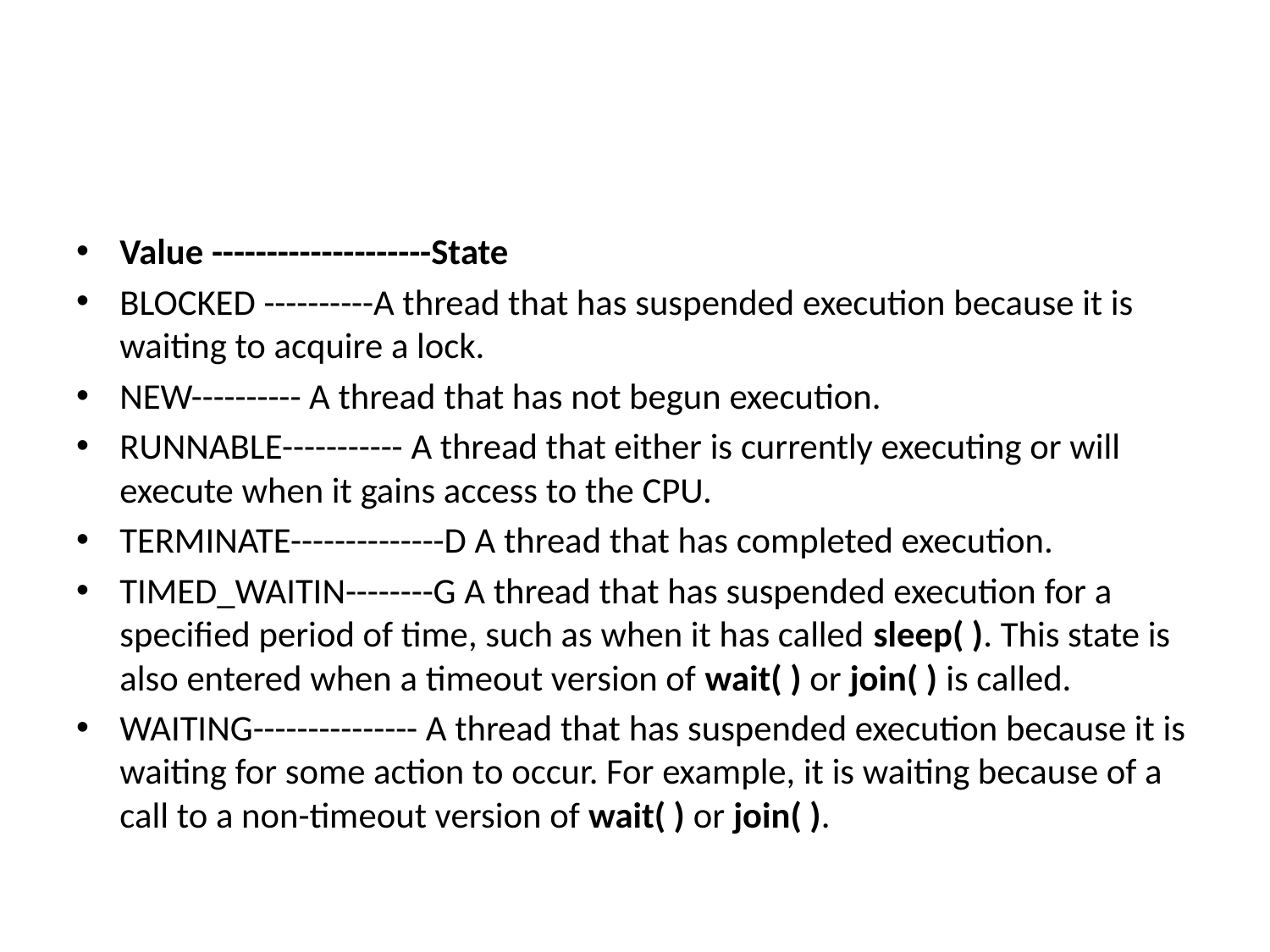

#
Value --------------------State
BLOCKED ----------A thread that has suspended execution because it is waiting to acquire a lock.
NEW---------- A thread that has not begun execution.
RUNNABLE----------- A thread that either is currently executing or will execute when it gains access to the CPU.
TERMINATE--------------D A thread that has completed execution.
TIMED_WAITIN--------G A thread that has suspended execution for a specified period of time, such as when it has called sleep( ). This state is also entered when a timeout version of wait( ) or join( ) is called.
WAITING--------------- A thread that has suspended execution because it is waiting for some action to occur. For example, it is waiting because of a call to a non-timeout version of wait( ) or join( ).